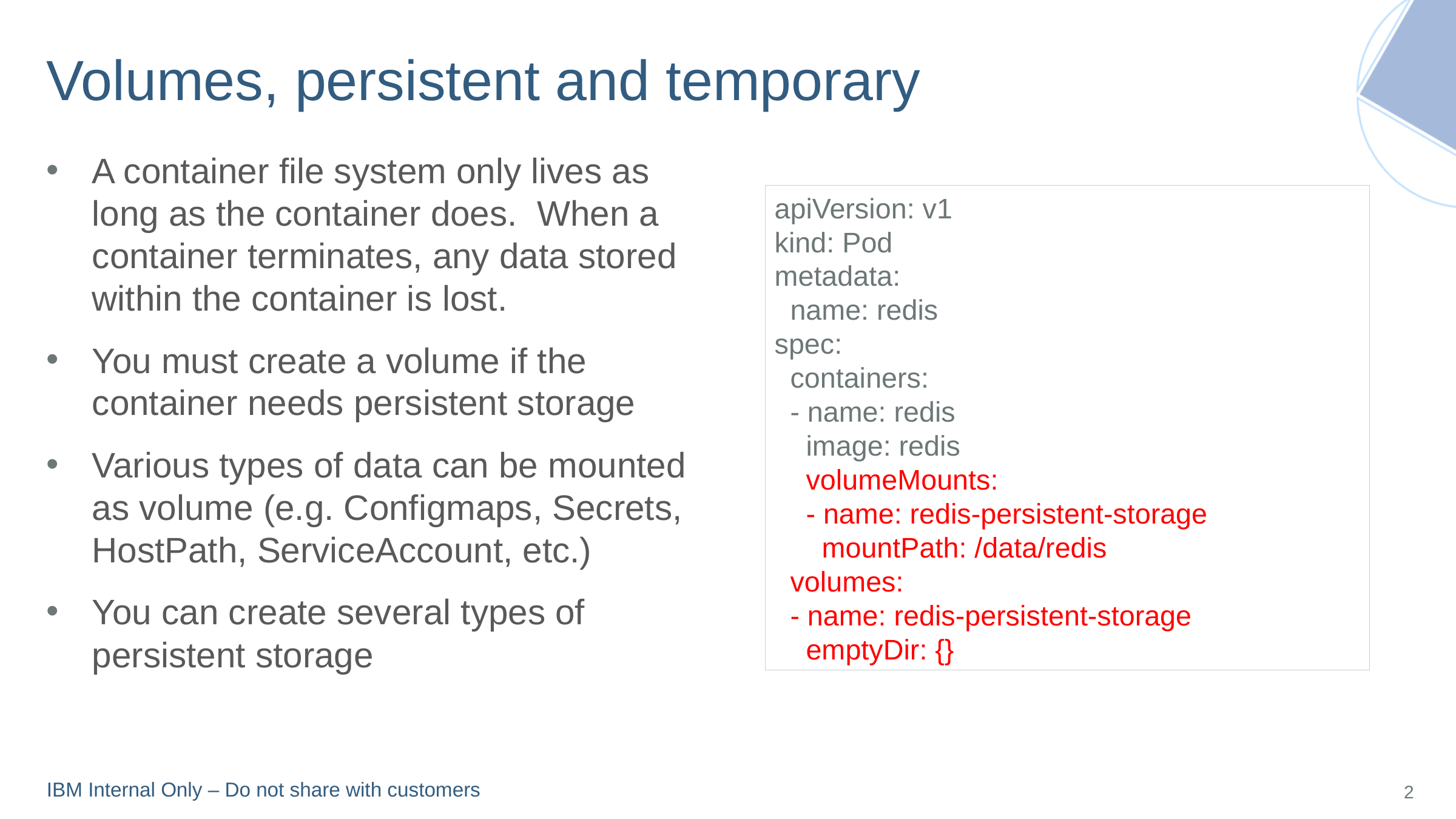

# Volumes, persistent and temporary
A container file system only lives as long as the container does.  When a container terminates, any data stored within the container is lost.
You must create a volume if the container needs persistent storage
Various types of data can be mounted as volume (e.g. Configmaps, Secrets, HostPath, ServiceAccount, etc.)
You can create several types of persistent storage
apiVersion: v1
kind: Pod
metadata:
  name: redis
spec:
  containers:
  - name: redis
    image: redis
    volumeMounts:
    - name: redis-persistent-storage
      mountPath: /data/redis
  volumes:
  - name: redis-persistent-storage
    emptyDir: {}
2